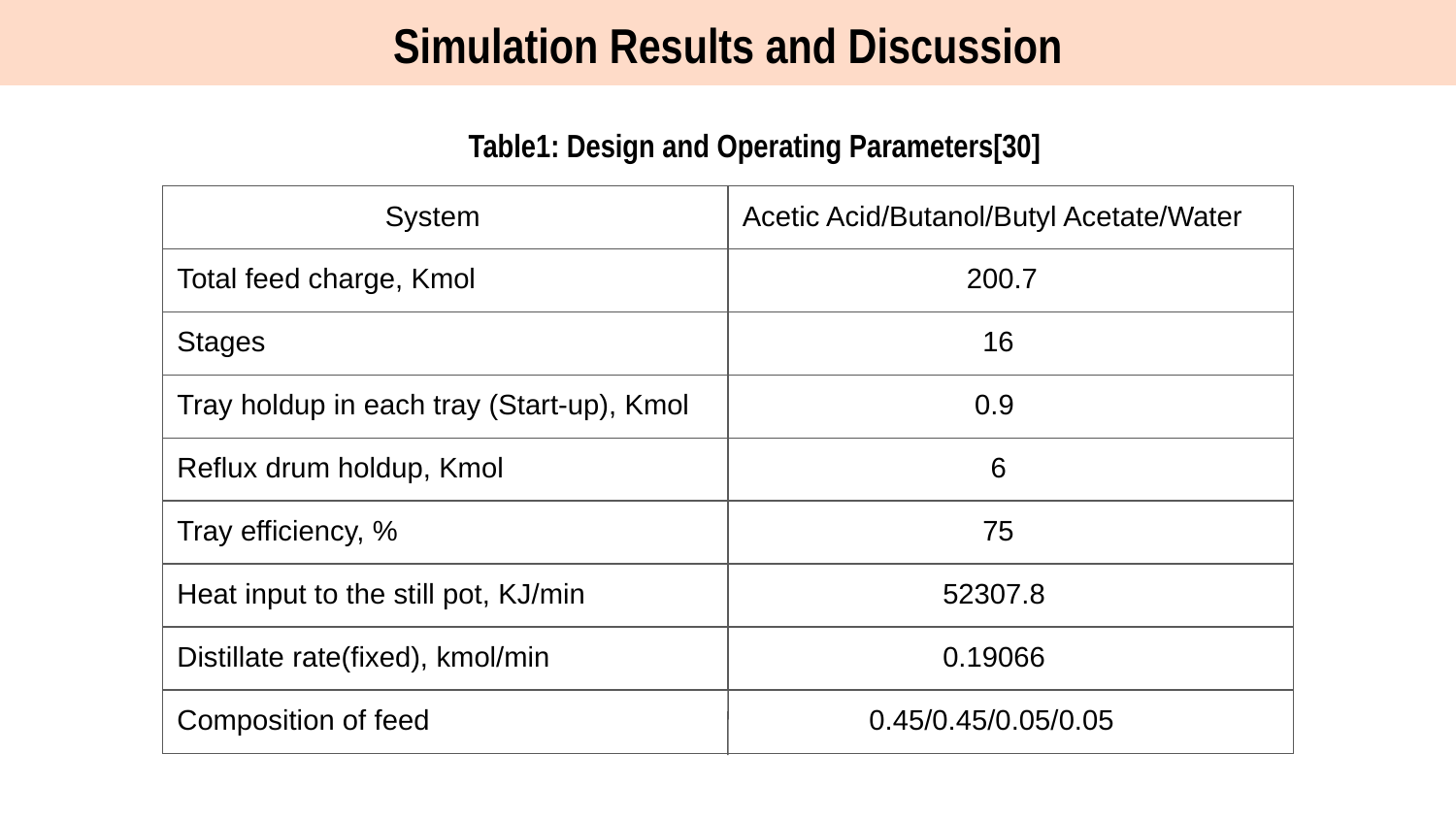

Simulation Results and Discussion
             Table1: Design and Operating Parameters[30]

| System | Acetic Acid/Butanol/Butyl Acetate/Water |
| --- | --- |
| Total feed charge, Kmol | 200.7 |
| Stages | 16 |
| Tray holdup in each tray (Start-up), Kmol | 0.9 |
| Reflux drum holdup, Kmol | 6 |
| Tray efficiency, % | 75 |
| Heat input to the still pot, KJ/min | 52307.8 |
| Distillate rate(fixed), kmol/min | 0.19066 |
| Composition of feed 0.45/0.45/0.05/0.05 |
| --- |